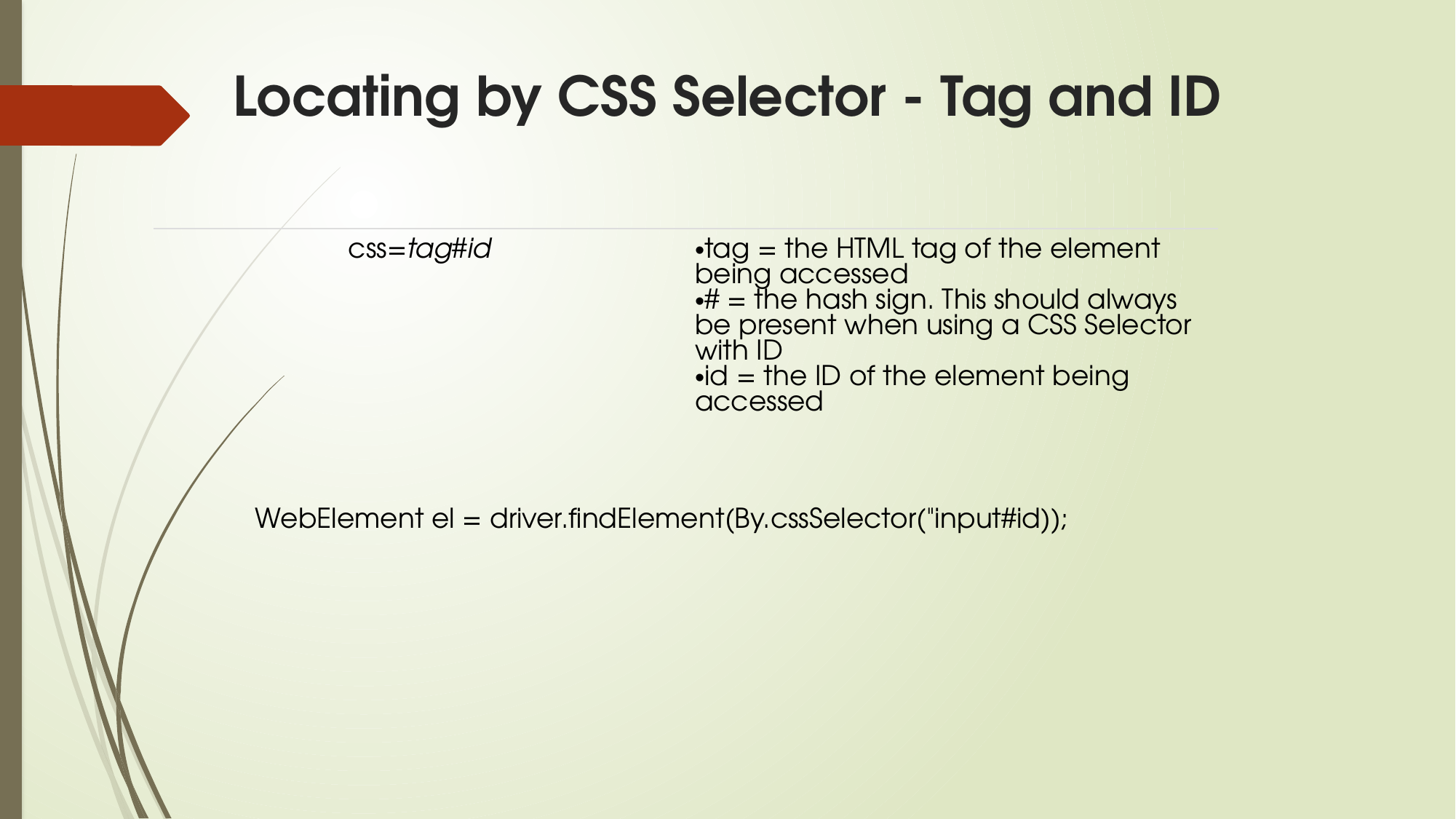

# Locating by CSS Selector - Tag and ID
| css=tag#id | tag = the HTML tag of the element being accessed # = the hash sign. This should always be present when using a CSS Selector with ID id = the ID of the element being accessed |
| --- | --- |
WebElement el = driver.findElement(By.cssSelector("input#id));